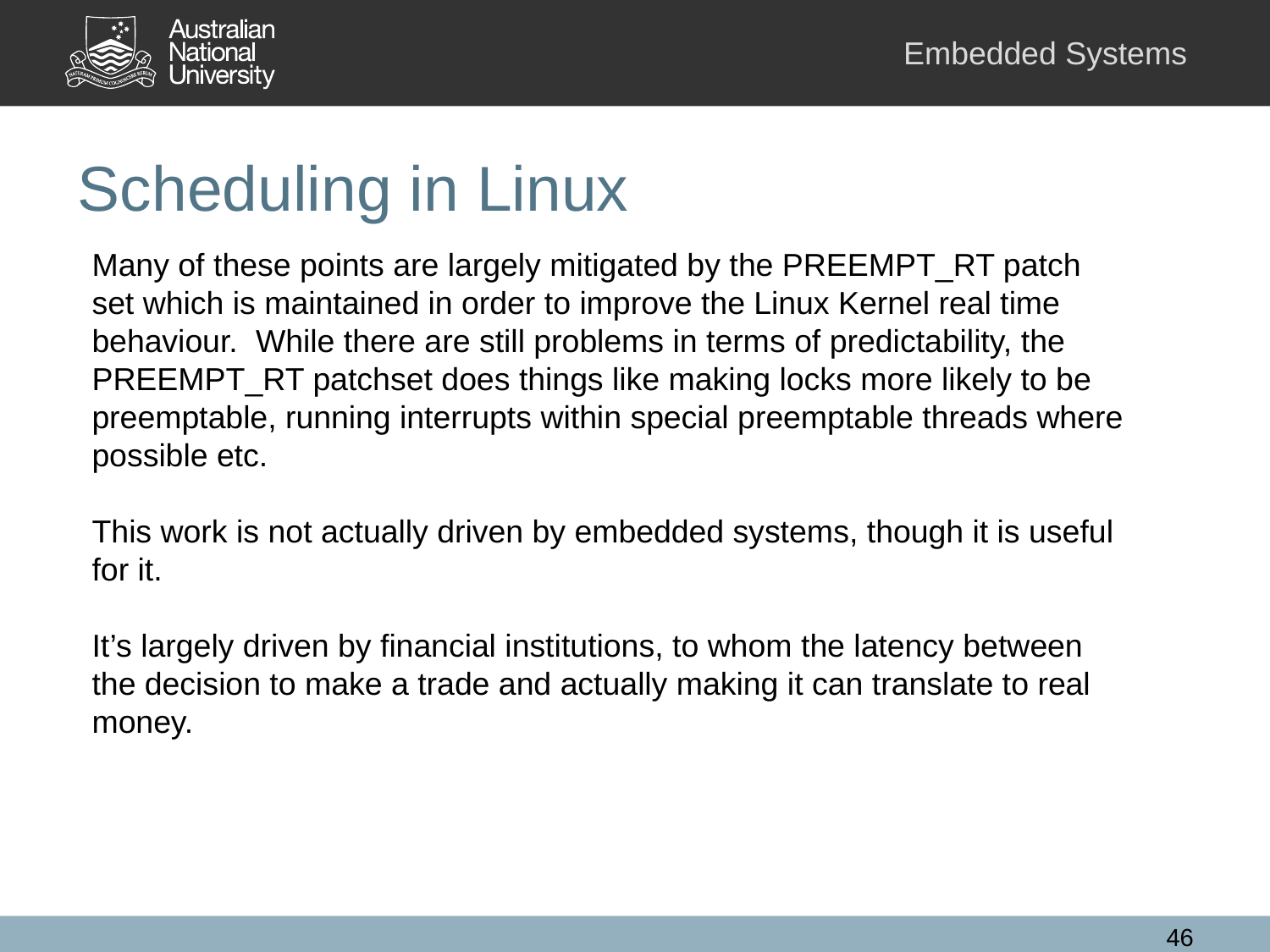

# Scheduling in Linux
Many of these points are largely mitigated by the PREEMPT_RT patch set which is maintained in order to improve the Linux Kernel real time behaviour.  While there are still problems in terms of predictability, the PREEMPT_RT patchset does things like making locks more likely to be preemptable, running interrupts within special preemptable threads where possible etc.

This work is not actually driven by embedded systems, though it is useful for it.

It’s largely driven by financial institutions, to whom the latency between the decision to make a trade and actually making it can translate to real money.
46